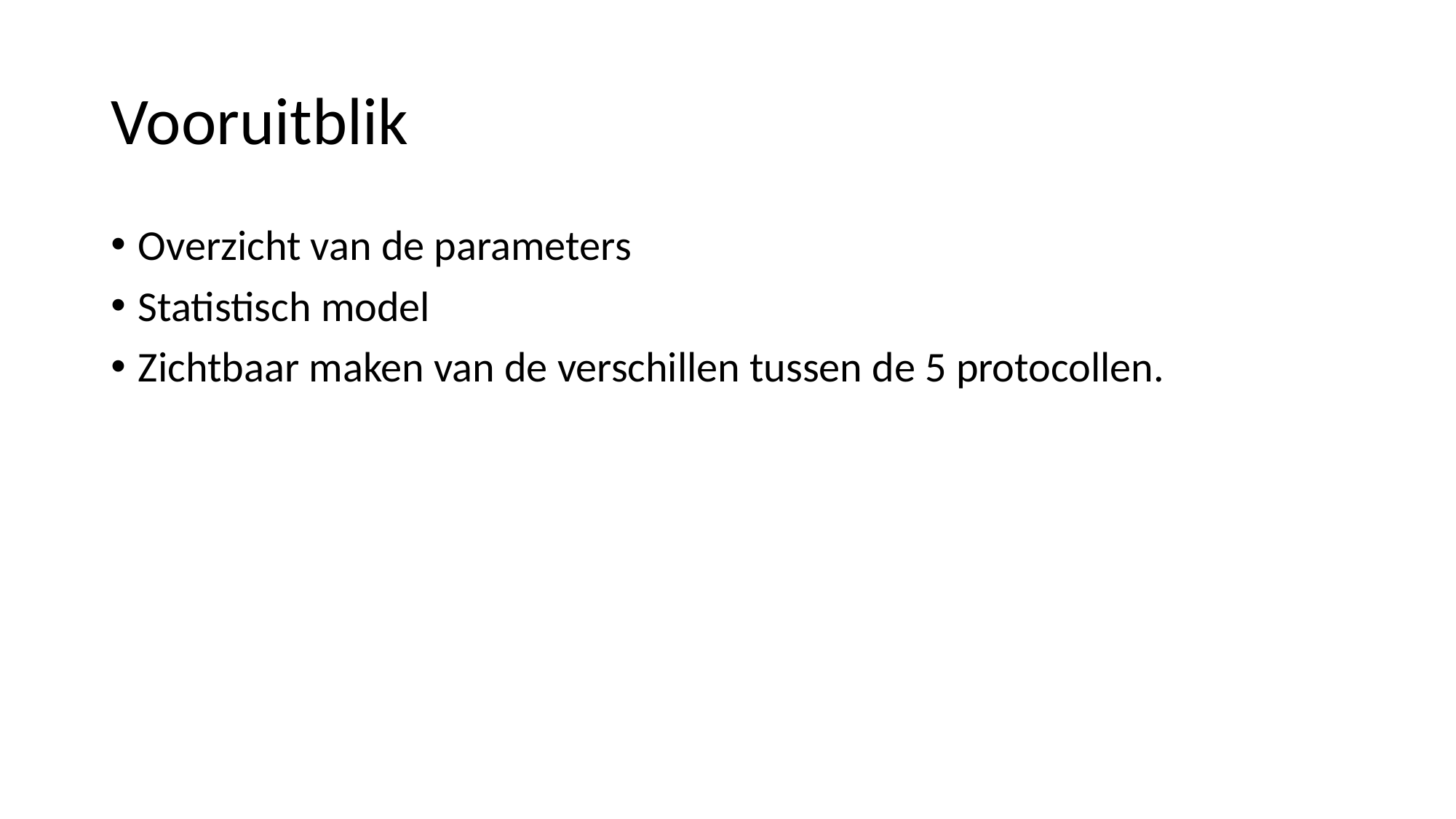

# Vooruitblik
Overzicht van de parameters
Statistisch model
Zichtbaar maken van de verschillen tussen de 5 protocollen.